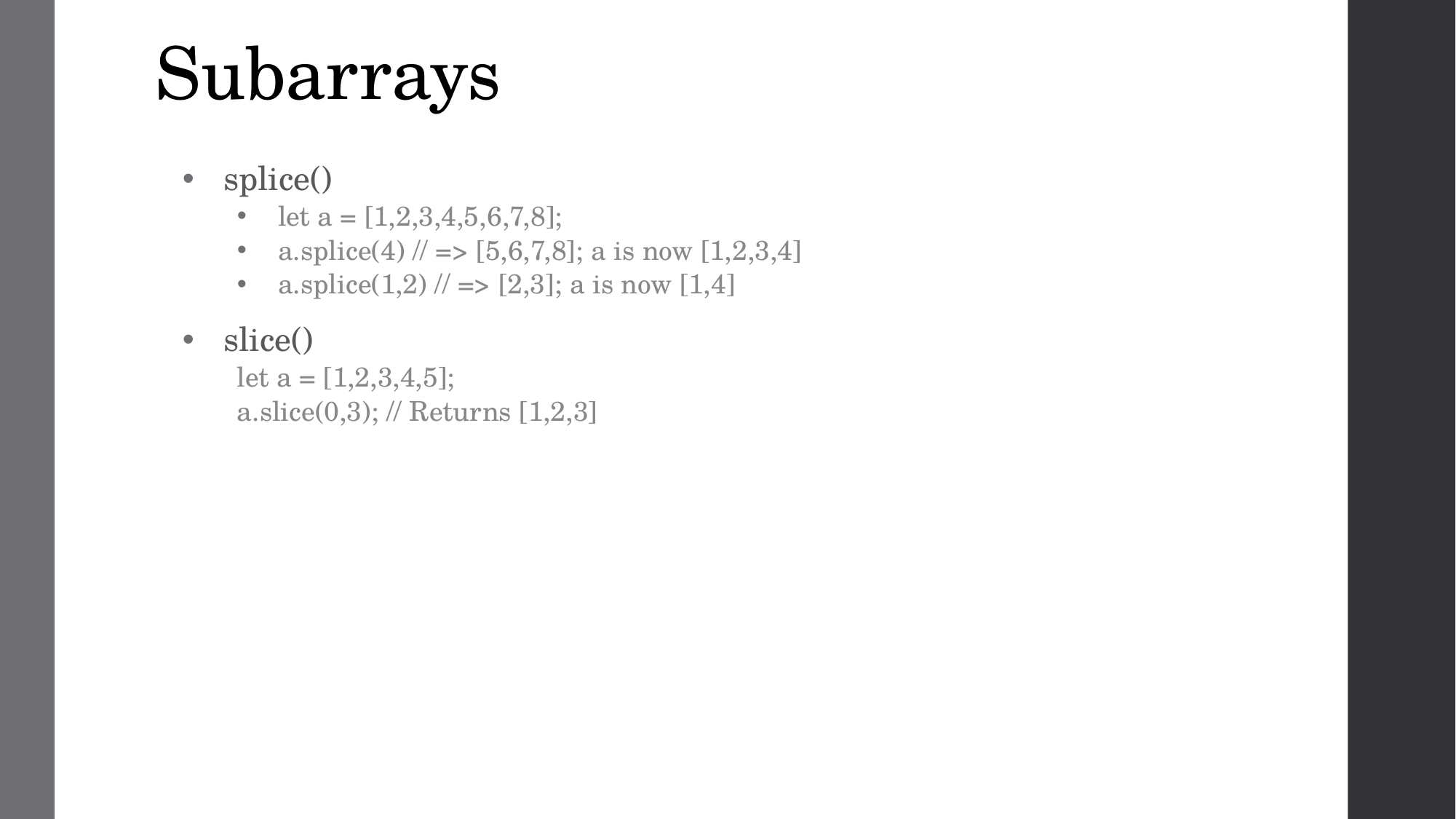

# Subarrays
splice()
let a = [1,2,3,4,5,6,7,8];
a.splice(4) // => [5,6,7,8]; a is now [1,2,3,4]
a.splice(1,2) // => [2,3]; a is now [1,4]
slice()
let a = [1,2,3,4,5];
a.slice(0,3); // Returns [1,2,3]